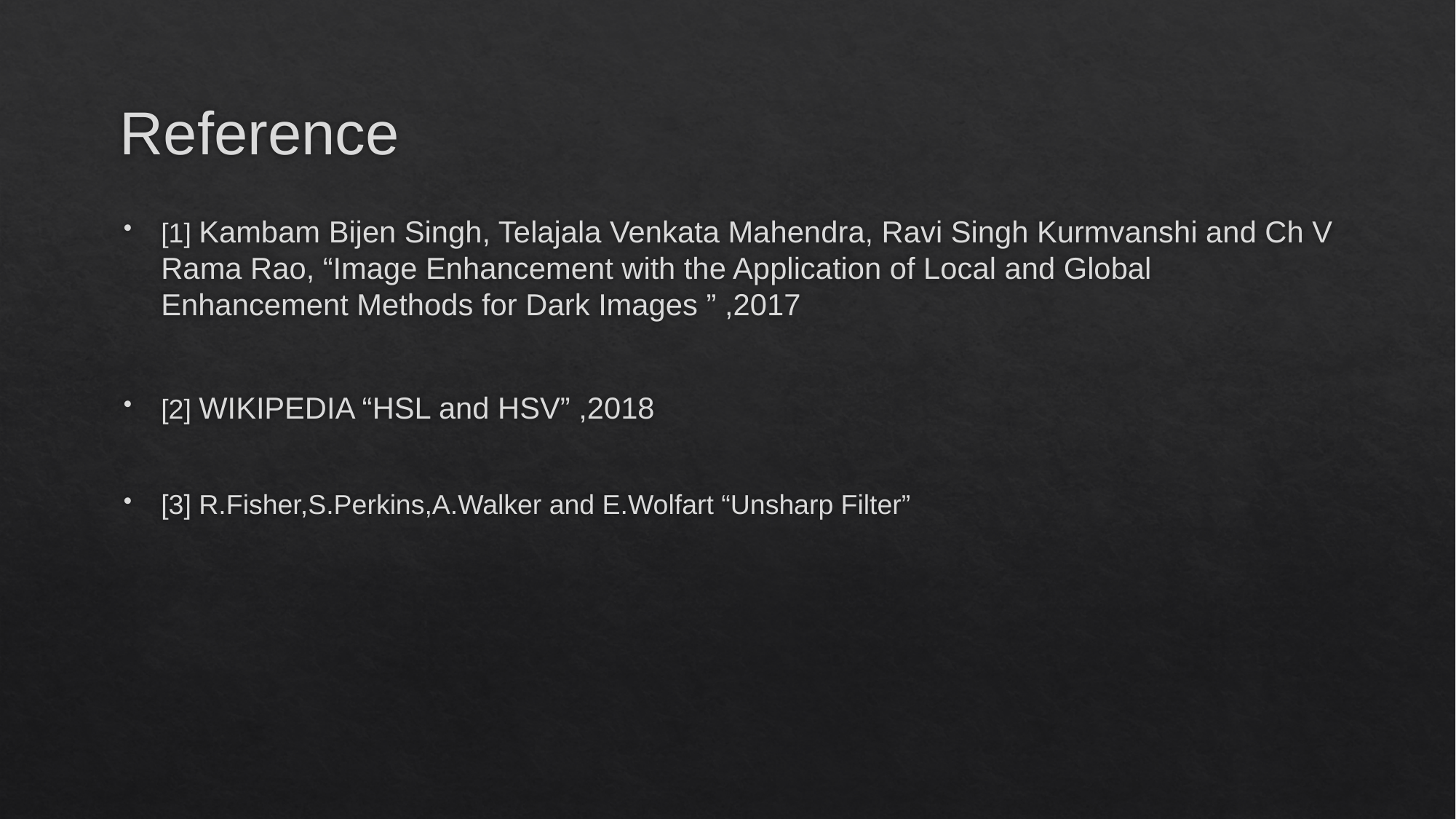

# Reference
[1] Kambam Bijen Singh, Telajala Venkata Mahendra, Ravi Singh Kurmvanshi and Ch V Rama Rao, “Image Enhancement with the Application of Local and Global Enhancement Methods for Dark Images ” ,2017

[2] WIKIPEDIA “HSL and HSV” ,2018

[3] R.Fisher,S.Perkins,A.Walker and E.Wolfart “Unsharp Filter”